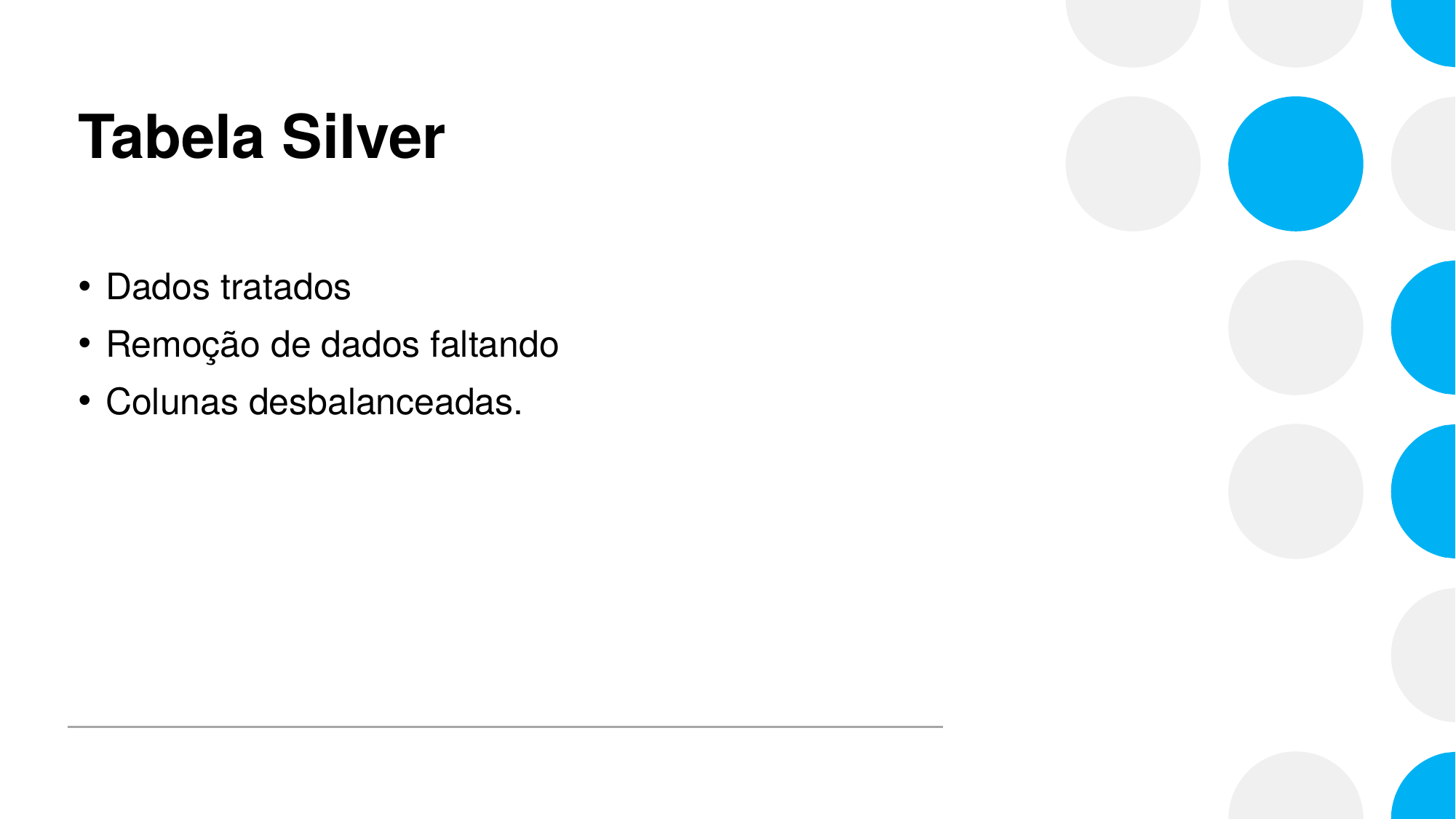

# Tabela Silver
Dados tratados
Remoção de dados faltando
Colunas desbalanceadas.